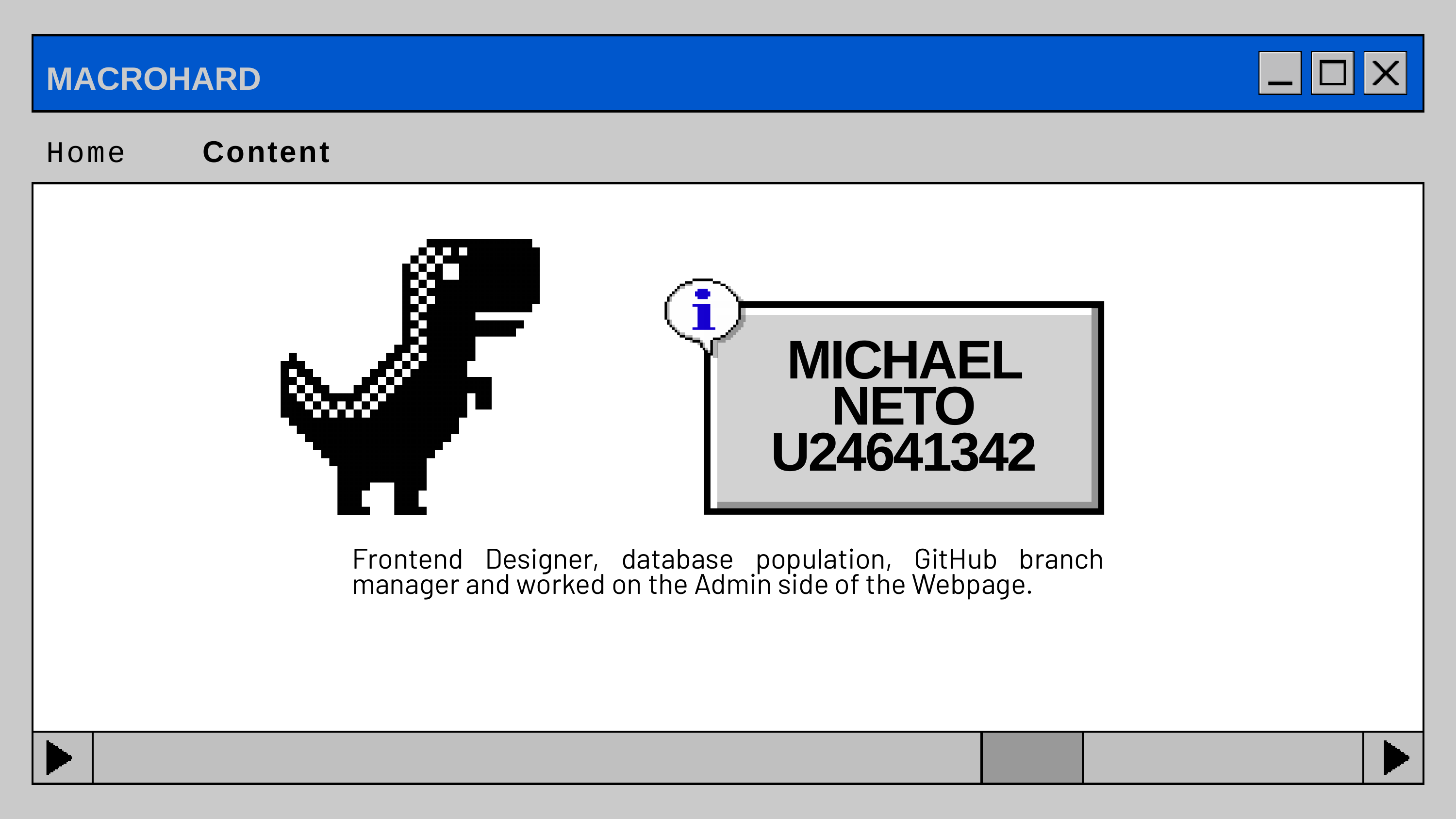

MACROHARD

Home
Content

MICHAEL NETO
U24641342
Frontend Designer, database population, GitHub branch manager and worked on the Admin side of the Webpage.